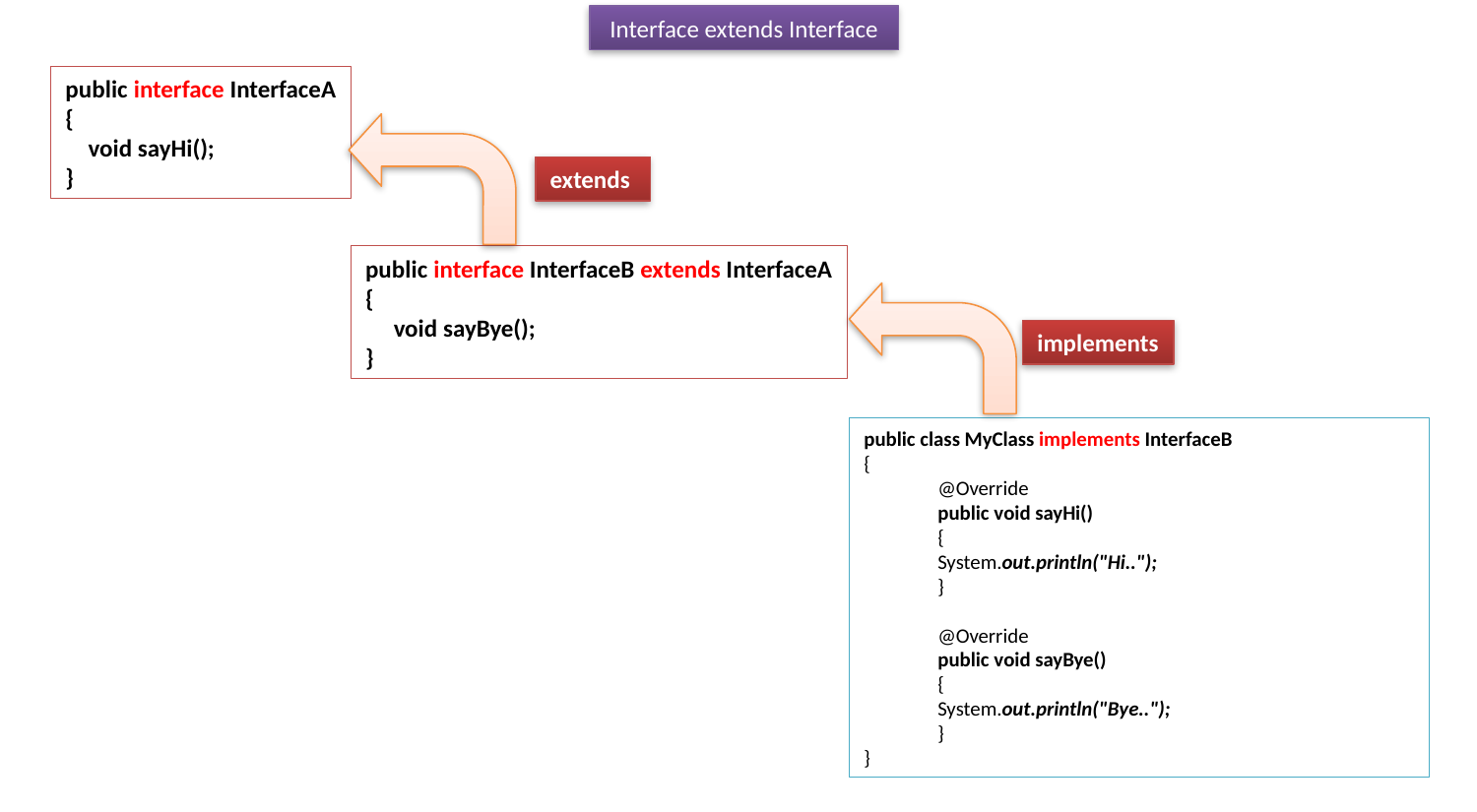

Interface extends Interface

public interface InterfaceA
{
    void sayHi();
}

extends
public interface InterfaceB extends InterfaceA
{
     void sayBye();
}

implements
public class MyClass implements InterfaceB
{
@Override
public void sayHi()
{
System.out.println("Hi..");
}

@Override
public void sayBye()
{
System.out.println("Bye..");
}
}